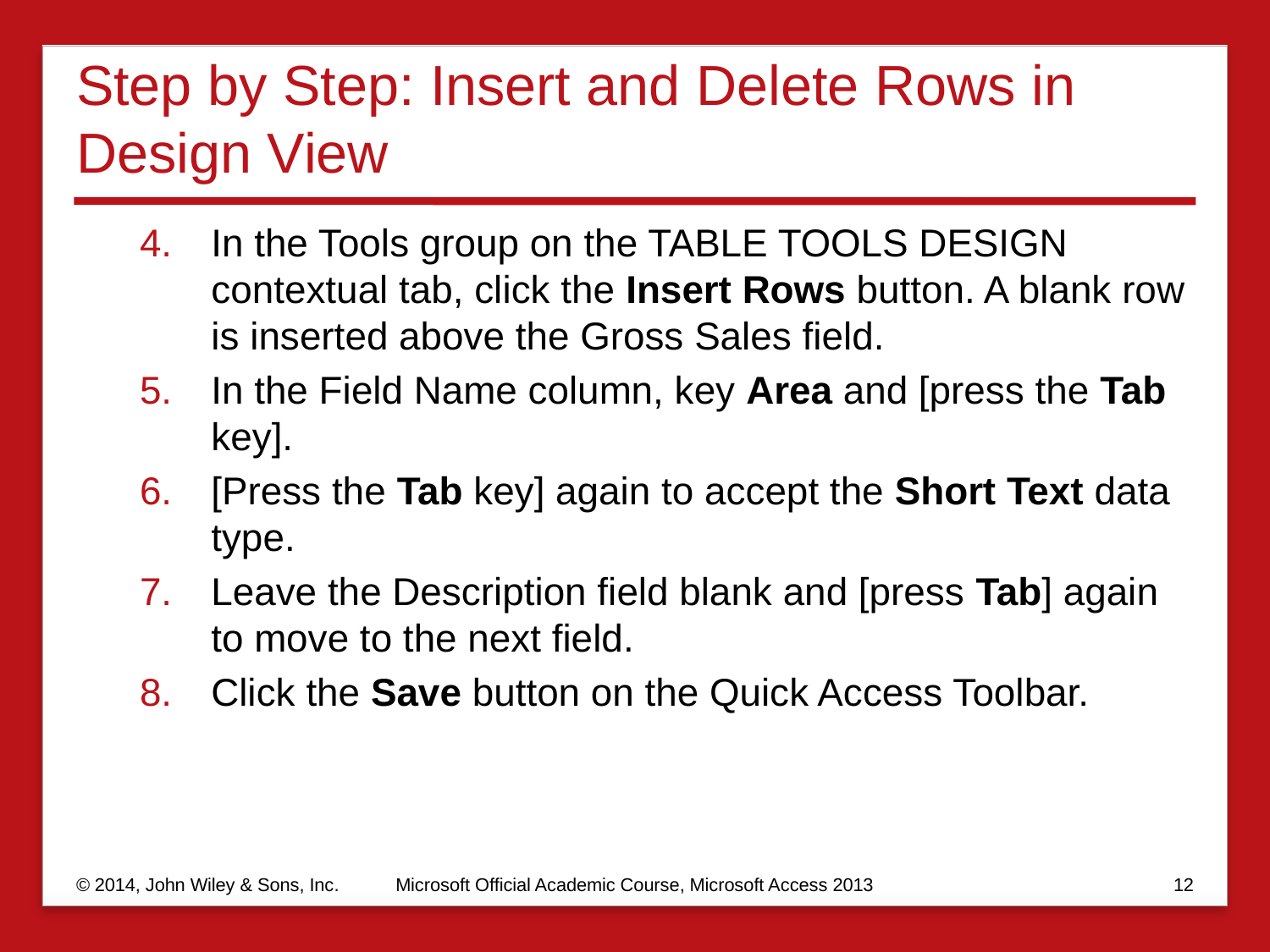

# Step by Step: Insert and Delete Rows in Design View
In the Tools group on the TABLE TOOLS DESIGN contextual tab, click the Insert Rows button. A blank row is inserted above the Gross Sales field.
In the Field Name column, key Area and [press the Tab key].
[Press the Tab key] again to accept the Short Text data type.
Leave the Description field blank and [press Tab] again to move to the next field.
Click the Save button on the Quick Access Toolbar.
© 2014, John Wiley & Sons, Inc.
Microsoft Official Academic Course, Microsoft Access 2013
12